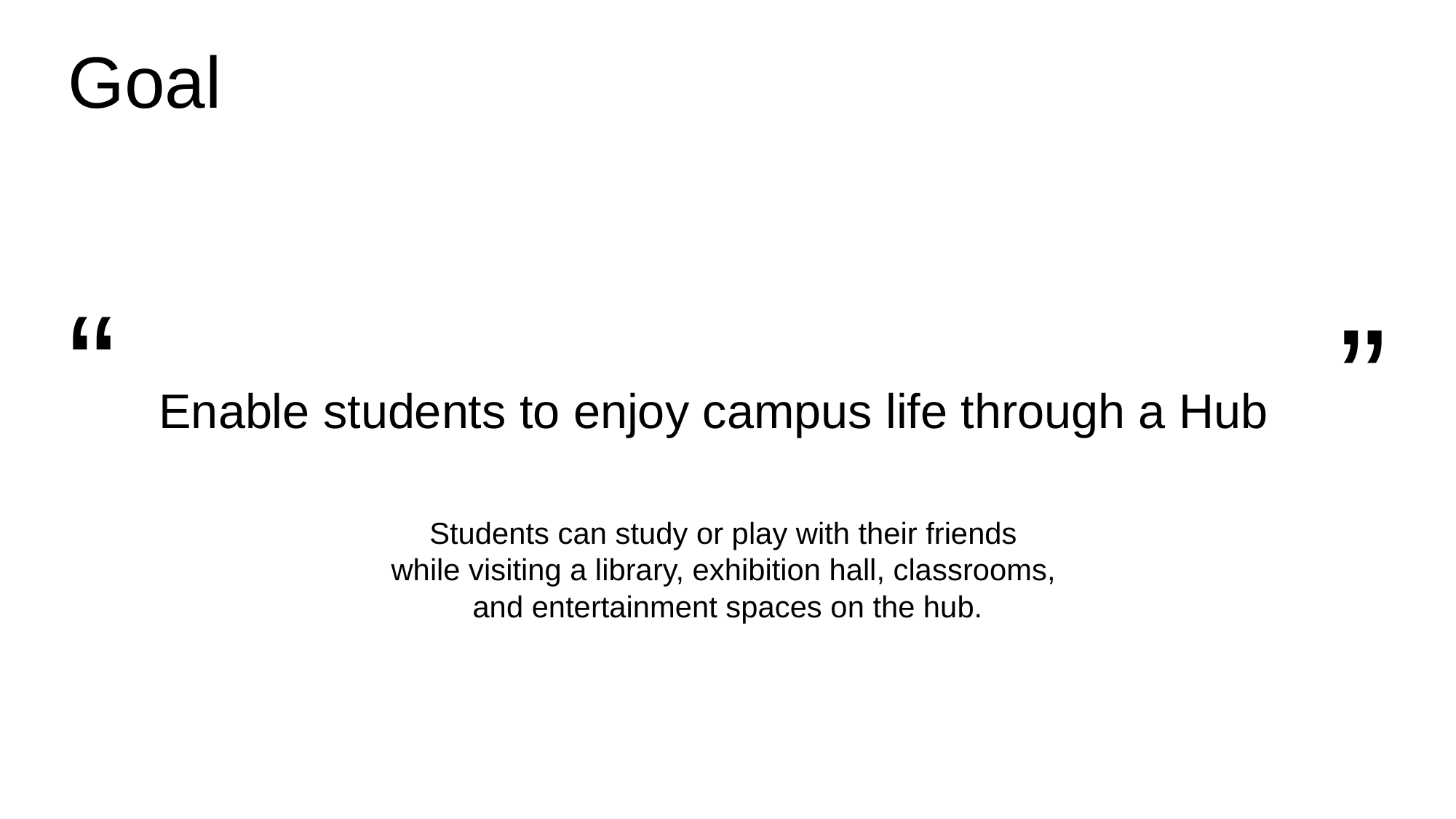

Goal
“
“
Enable students to enjoy campus life through a Hub
Students can study or play with their friends
while visiting a library, exhibition hall, classrooms,
and entertainment spaces on the hub.